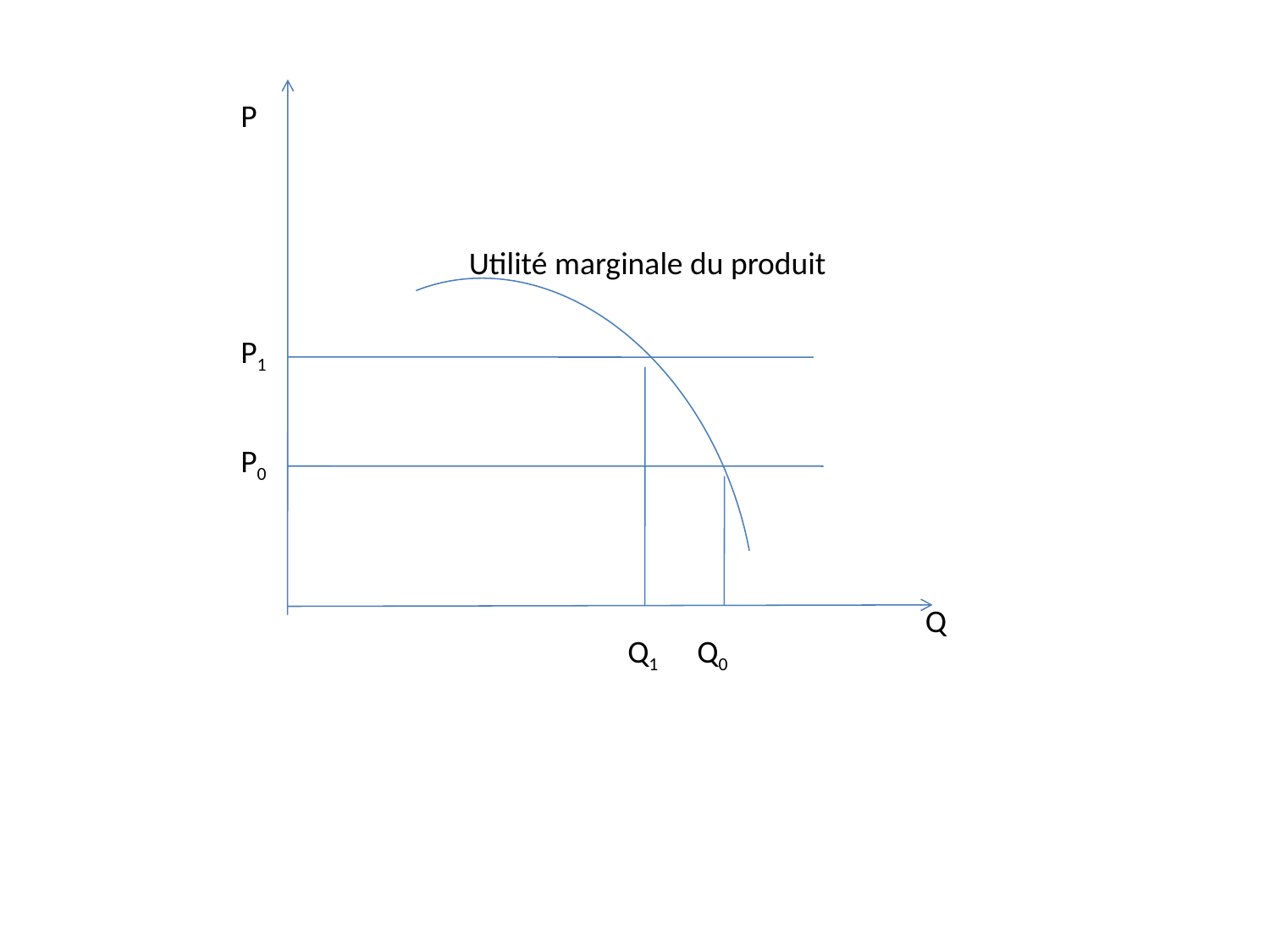

P
Utilité marginale du produit

P1
P0
Q
Q1
Q0